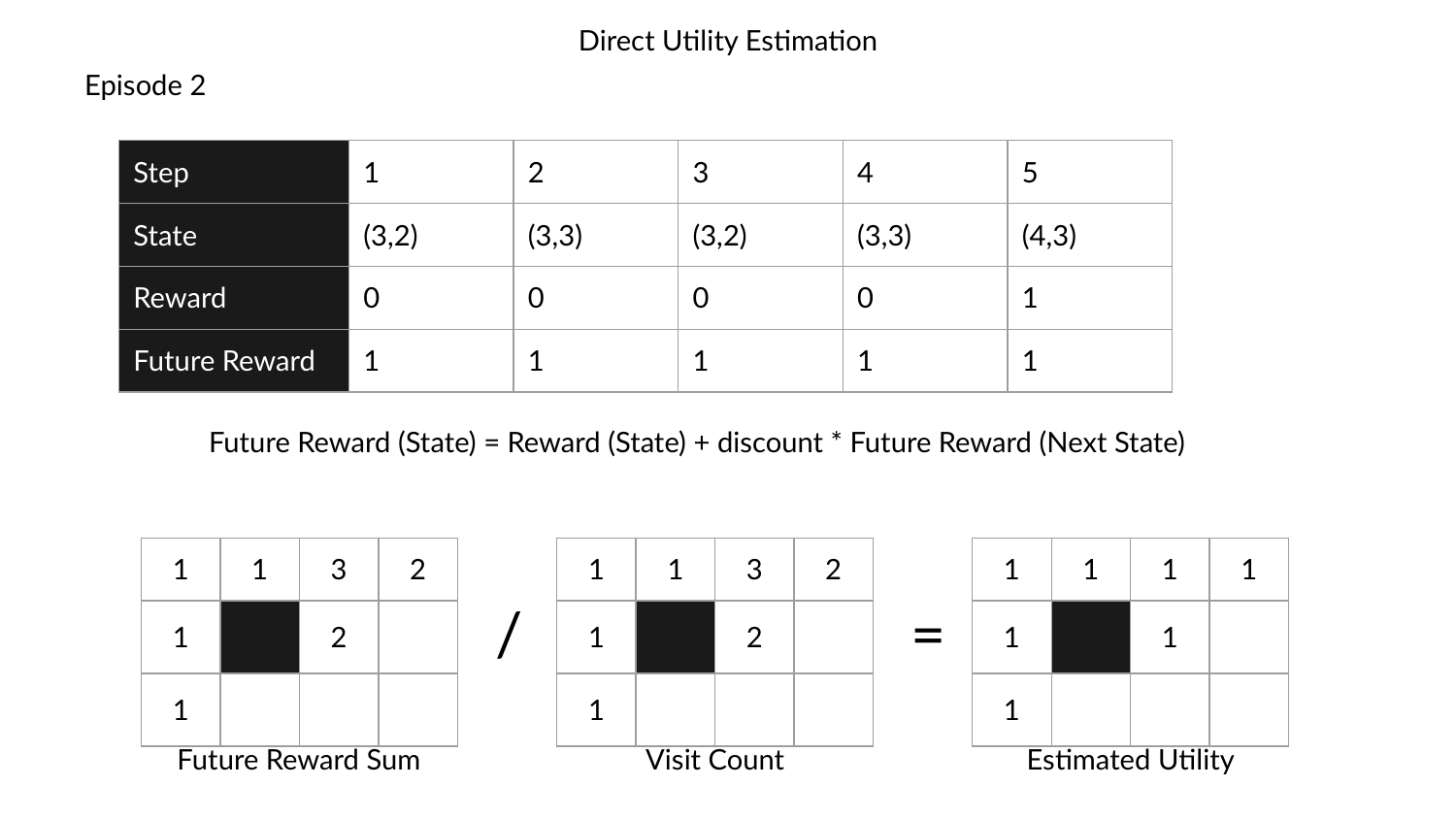

Direct Utility Estimation
Episode 2
| Step | 1 | 2 | 3 | 4 | 5 |
| --- | --- | --- | --- | --- | --- |
| State | (3,2) | (3,3) | (3,2) | (3,3) | (4,3) |
| Reward | 0 | 0 | 0 | 0 | 1 |
| Future Reward | 1 | 1 | 1 | 1 | 1 |
Future Reward (State) = Reward (State) + discount * Future Reward (Next State)
| 1 | 1 | 3 | 2 |
| --- | --- | --- | --- |
| 1 |  | 2 |  |
| 1 |  |  |  |
| 1 | 1 | 3 | 2 |
| --- | --- | --- | --- |
| 1 |  | 2 |  |
| 1 |  |  |  |
| 1 | 1 | 1 | 1 |
| --- | --- | --- | --- |
| 1 |  | 1 |  |
| 1 |  |  |  |
/
=
Future Reward Sum
Visit Count
Estimated Utility